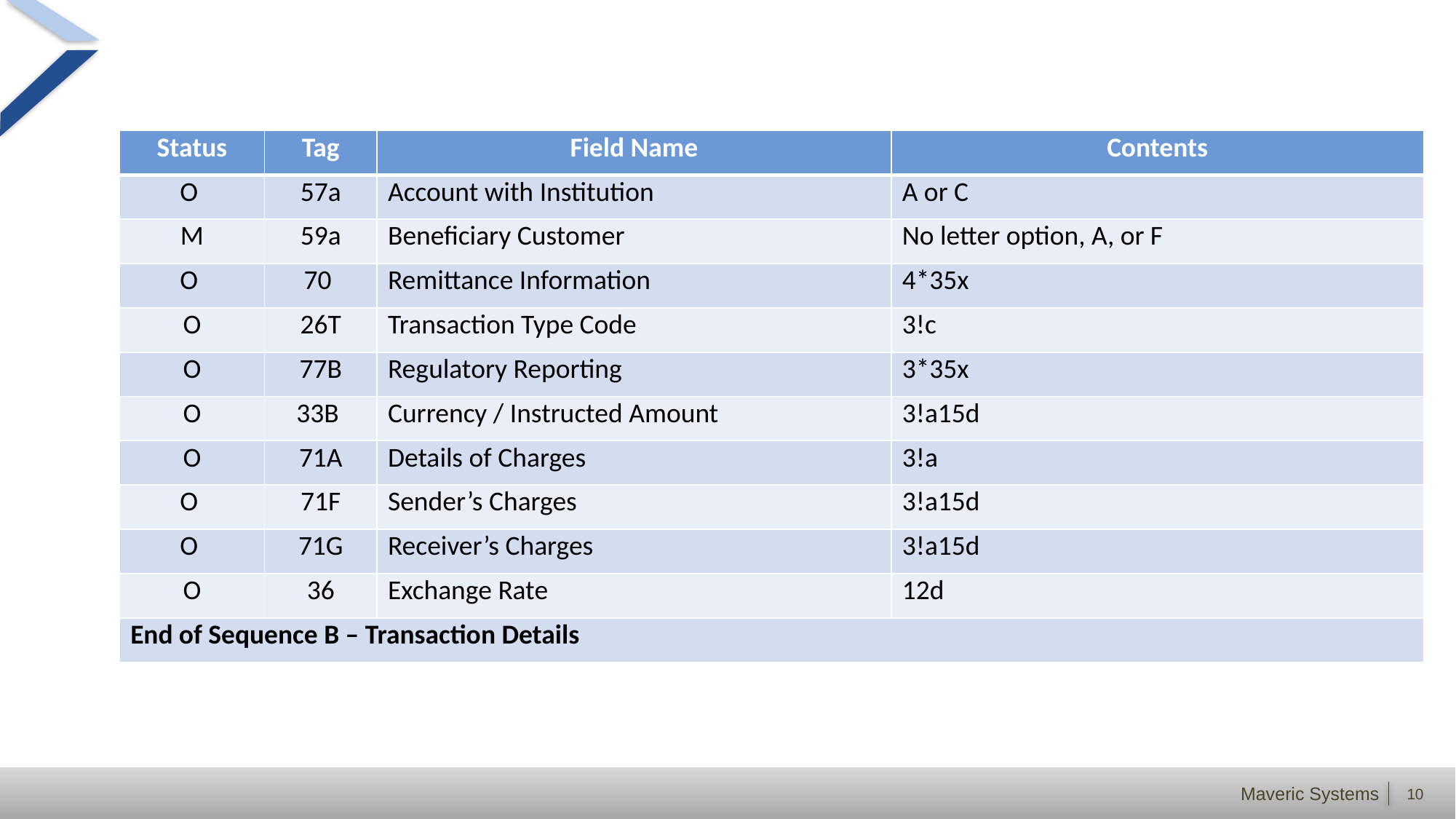

#
| Status | Tag | Field Name | Contents |
| --- | --- | --- | --- |
| O | 57a | Account with Institution | A or C |
| M | 59a | Beneficiary Customer | No letter option, A, or F |
| O | 70 | Remittance Information | 4\*35x |
| O | 26T | Transaction Type Code | 3!c |
| O | 77B | Regulatory Reporting | 3\*35x |
| O | 33B | Currency / Instructed Amount | 3!a15d |
| O | 71A | Details of Charges | 3!a |
| O | 71F | Sender’s Charges | 3!a15d |
| O | 71G | Receiver’s Charges | 3!a15d |
| O | 36 | Exchange Rate | 12d |
| End of Sequence B – Transaction Details |  |  |  |